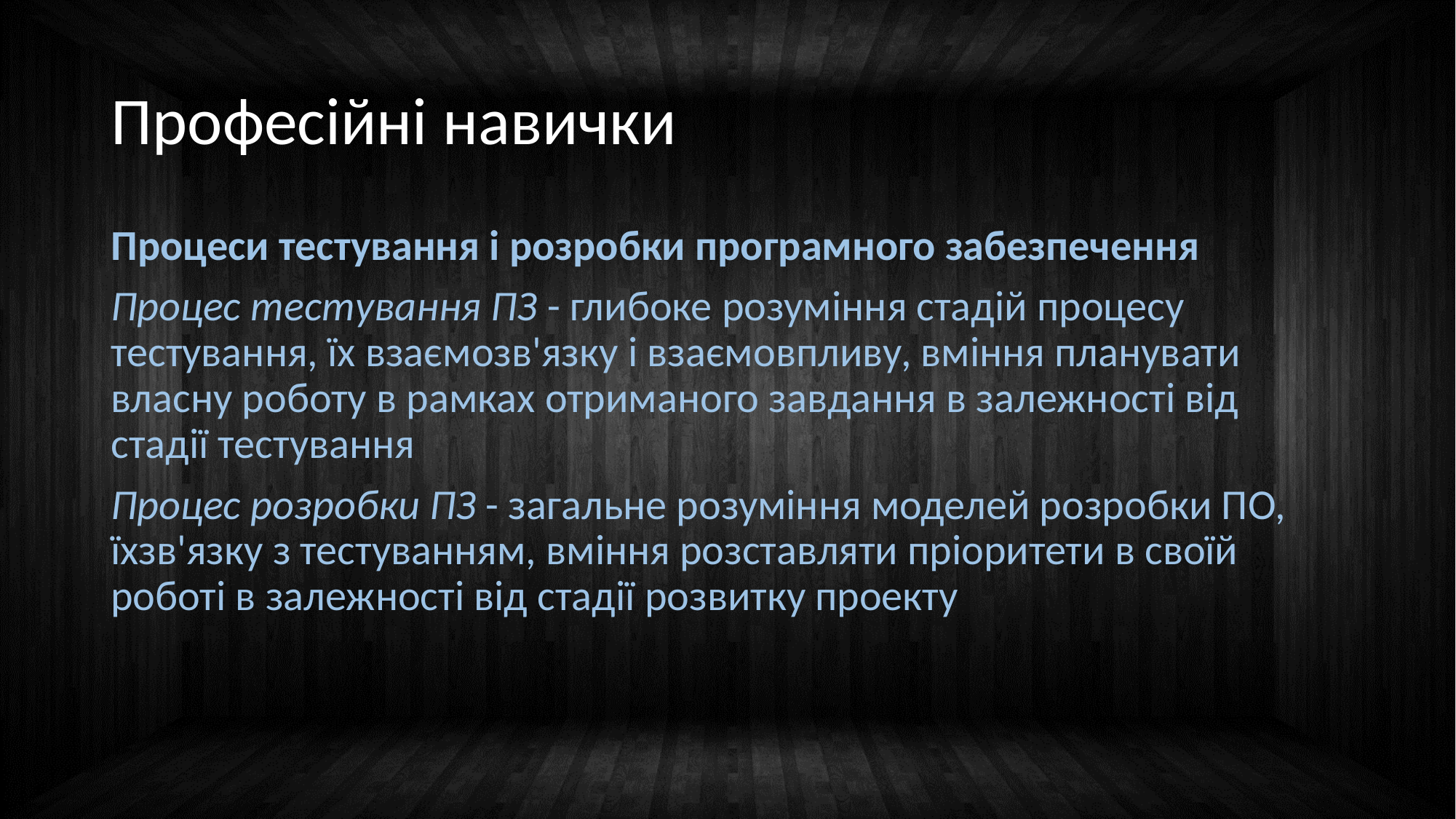

# Професійні навички
Процеси тестування і розробки програмного забезпечення
Процес тестування ПЗ - глибоке розуміння стадій процесу тестування, їх взаємозв'язку і взаємовпливу, вміння планувати власну роботу в рамках отриманого завдання в залежності від стадії тестування
Процес розробки ПЗ - загальне розуміння моделей розробки ПО, їхзв'язку з тестуванням, вміння розставляти пріоритети в своїй роботі в залежності від стадії розвитку проекту